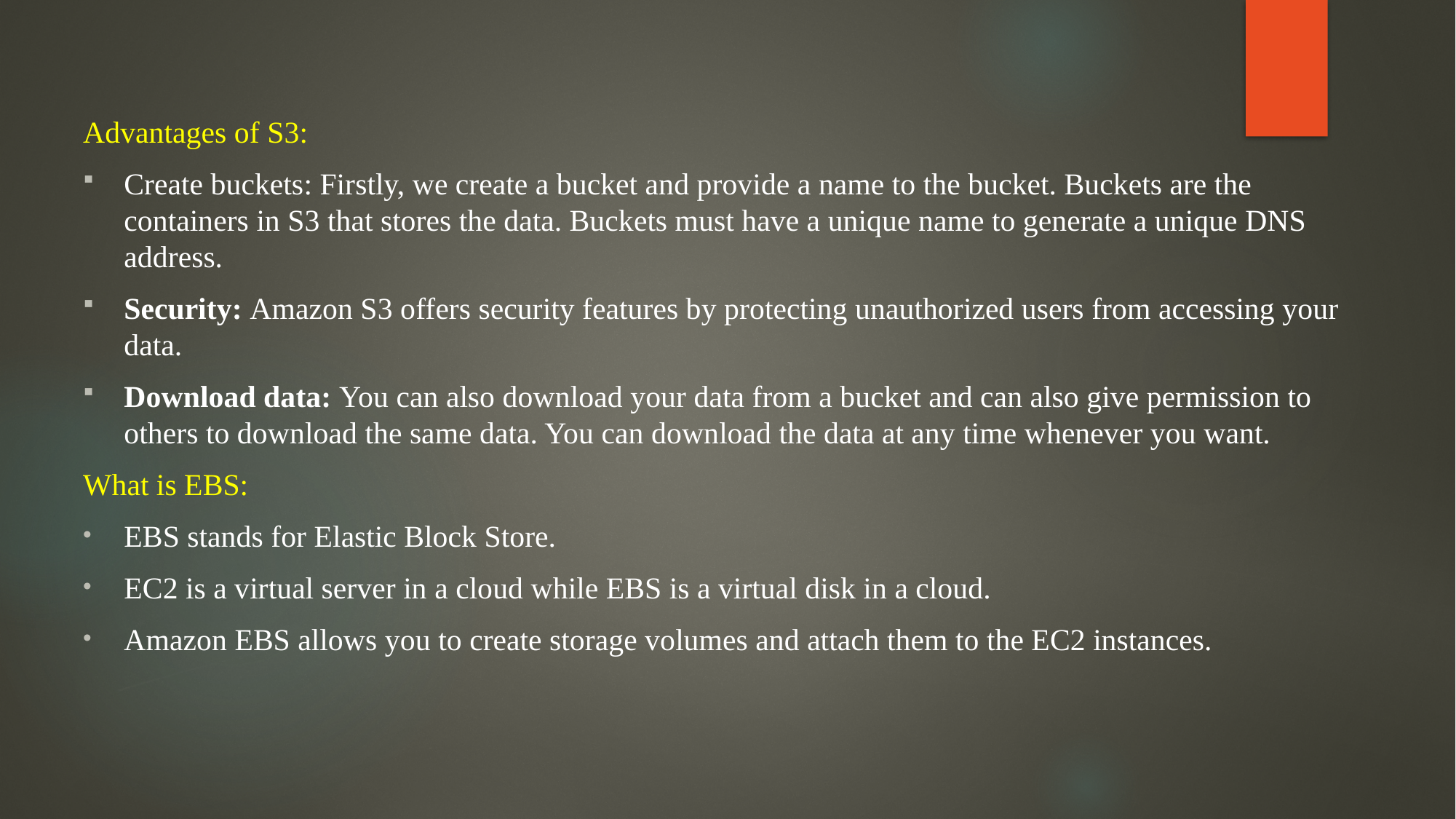

Advantages of S3:
Create buckets: Firstly, we create a bucket and provide a name to the bucket. Buckets are the containers in S3 that stores the data. Buckets must have a unique name to generate a unique DNS address.
Security: Amazon S3 offers security features by protecting unauthorized users from accessing your data.
Download data: You can also download your data from a bucket and can also give permission to others to download the same data. You can download the data at any time whenever you want.
What is EBS:
EBS stands for Elastic Block Store.
EC2 is a virtual server in a cloud while EBS is a virtual disk in a cloud.
Amazon EBS allows you to create storage volumes and attach them to the EC2 instances.